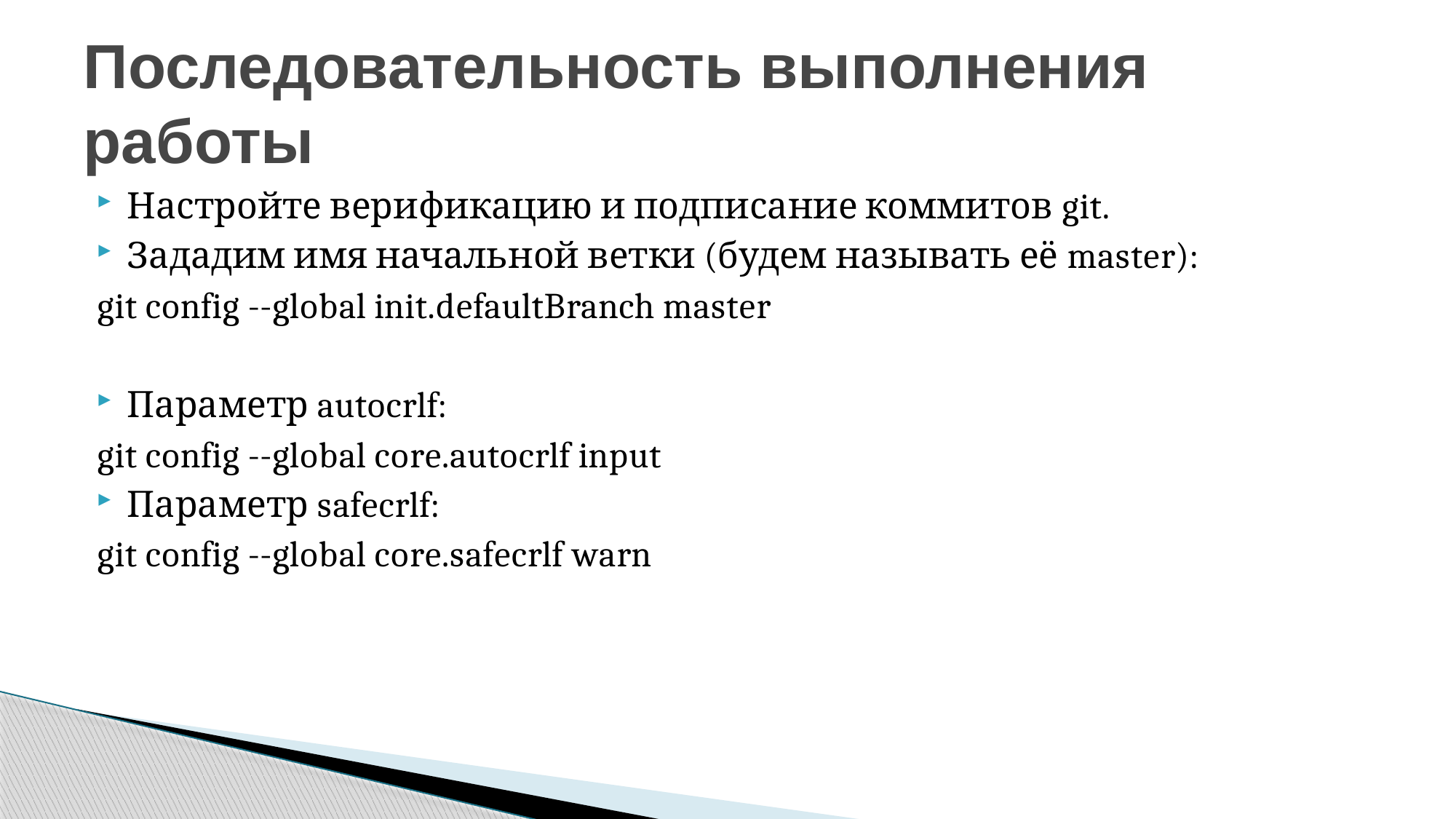

# Последовательность выполнения работы
Настройте верификацию и подписание коммитов git.
Зададим имя начальной ветки (будем называть её master):
git config --global init.defaultBranch master

Параметр autocrlf:
git config --global core.autocrlf input
Параметр safecrlf:
git config --global core.safecrlf warn